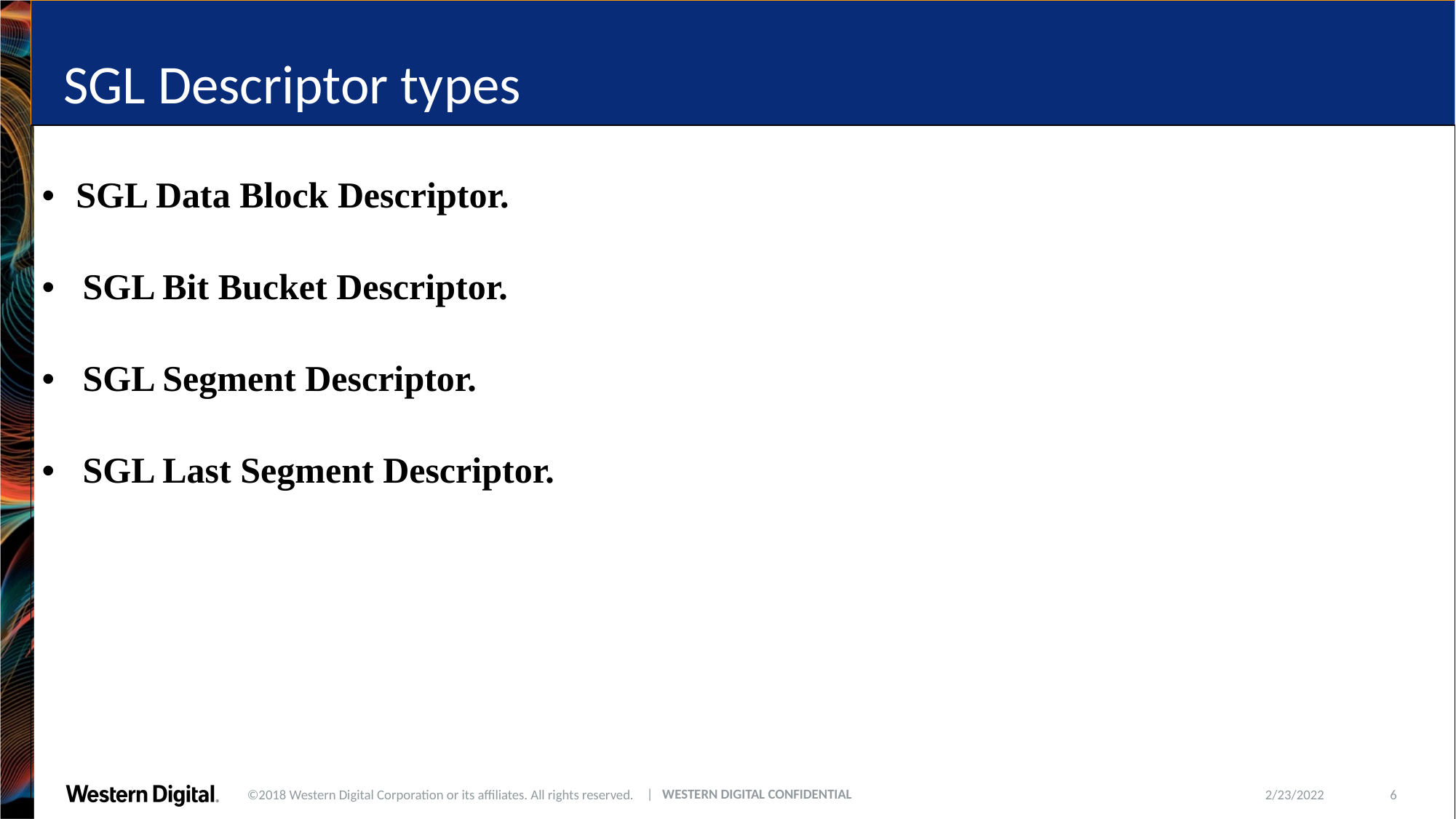

|  |
| --- |
| SGL Data Block Descriptor. SGL Bit Bucket Descriptor. SGL Segment Descriptor. SGL Last Segment Descriptor. |
|  |
SGL Descriptor types